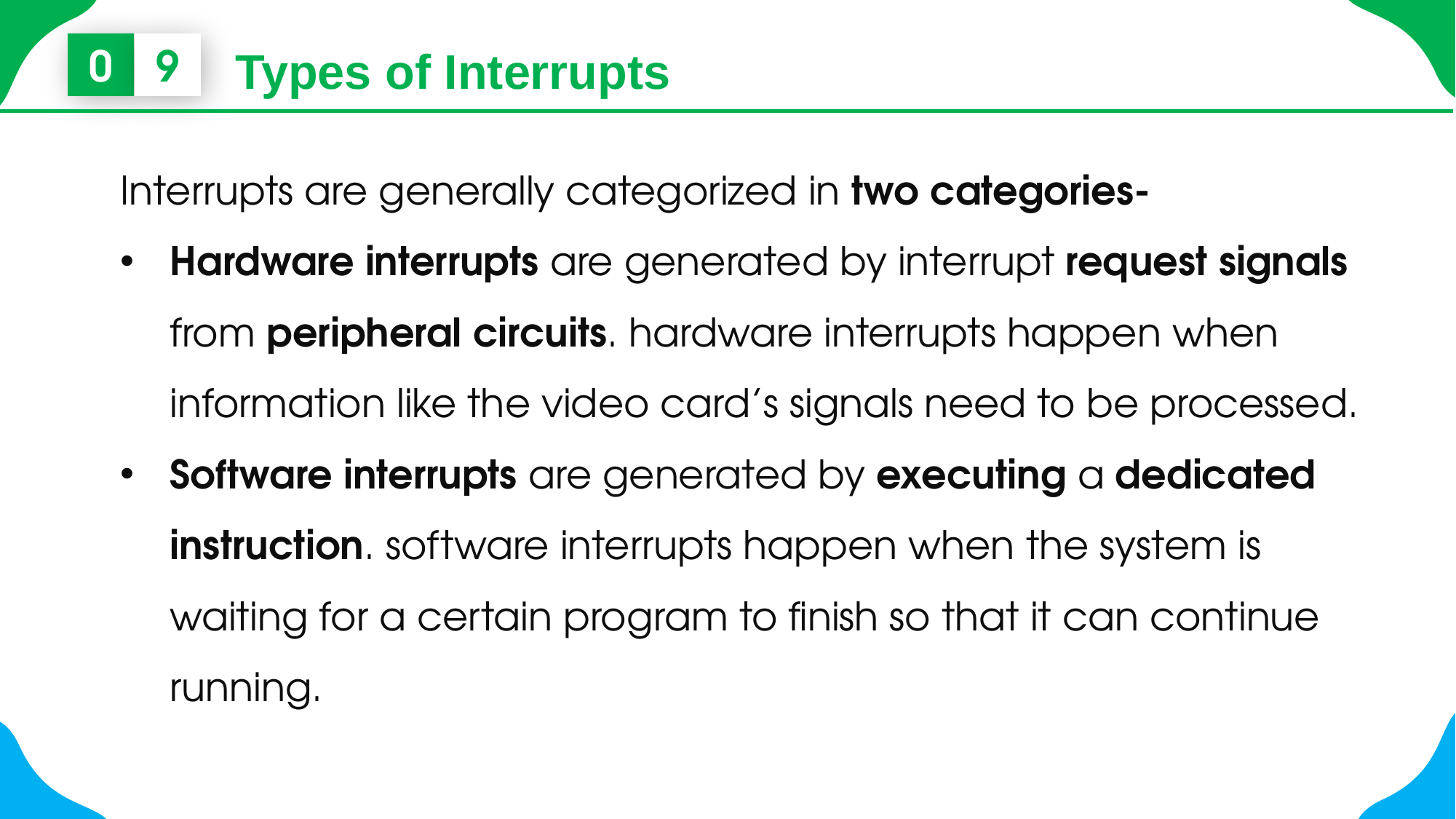

0
9
Types of Interrupts
Interrupts are generally categorized in two categories-
Hardware interrupts are generated by interrupt request signals from peripheral circuits. hardware interrupts happen when information like the video card’s signals need to be processed.
Software interrupts are generated by executing a dedicated instruction. software interrupts happen when the system is waiting for a certain program to finish so that it can continue running.